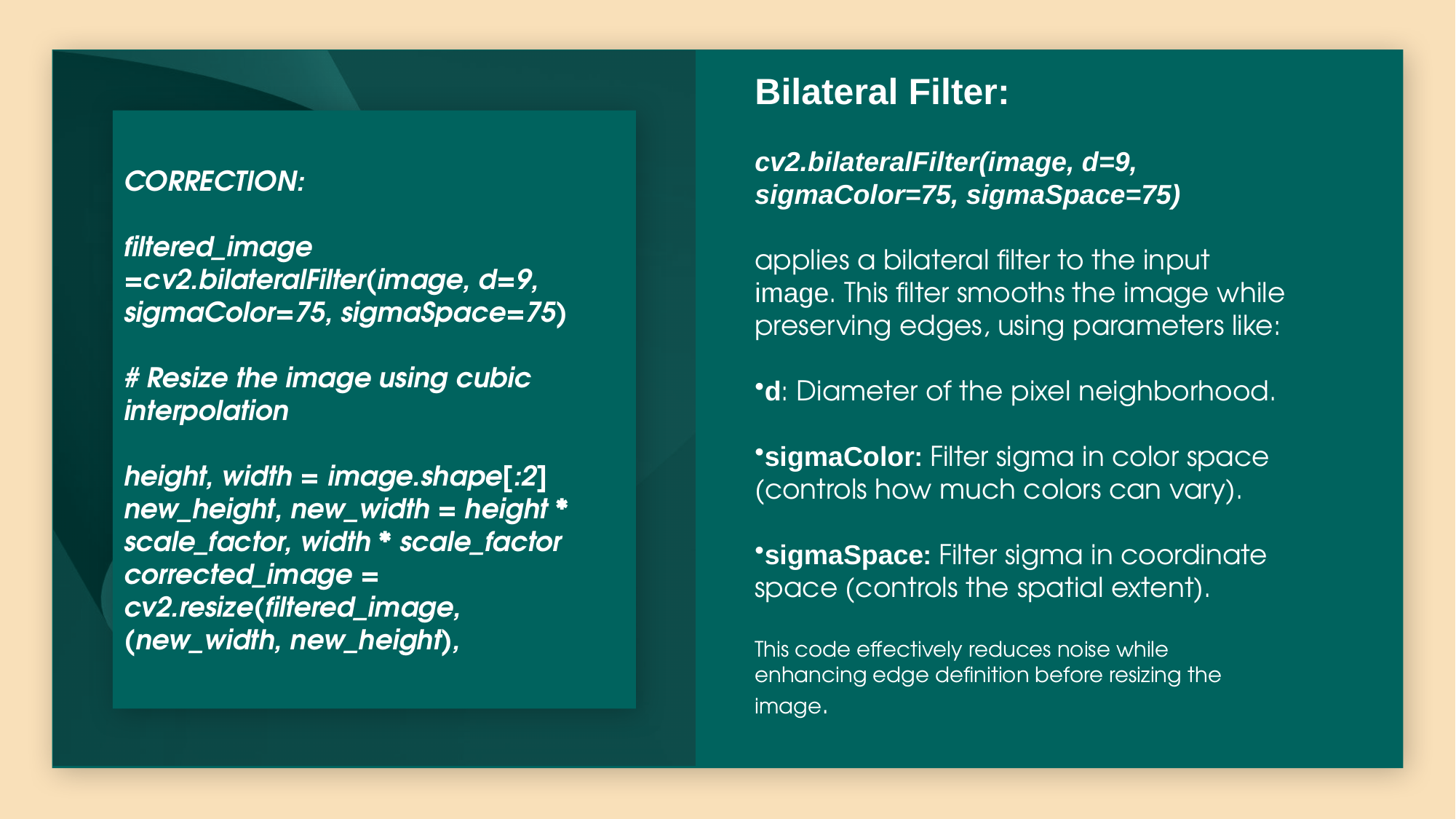

Bilateral Filter:

cv2.bilateralFilter(image, d=9, sigmaColor=75, sigmaSpace=75)

applies a bilateral filter to the input image. This filter smooths the image while preserving edges, using parameters like:

d: Diameter of the pixel neighborhood.

sigmaColor: Filter sigma in color space (controls how much colors can vary).

sigmaSpace: Filter sigma in coordinate space (controls the spatial extent).

This code effectively reduces noise while enhancing edge definition before resizing the image.
# CORRECTION: filtered_image =cv2.bilateralFilter(image, d=9, sigmaColor=75, sigmaSpace=75) # Resize the image using cubic interpolation height, width = image.shape[:2]    new_height, new_width = height * scale_factor, width * scale_factor    corrected_image = cv2.resize(filtered_image, (new_width, new_height),